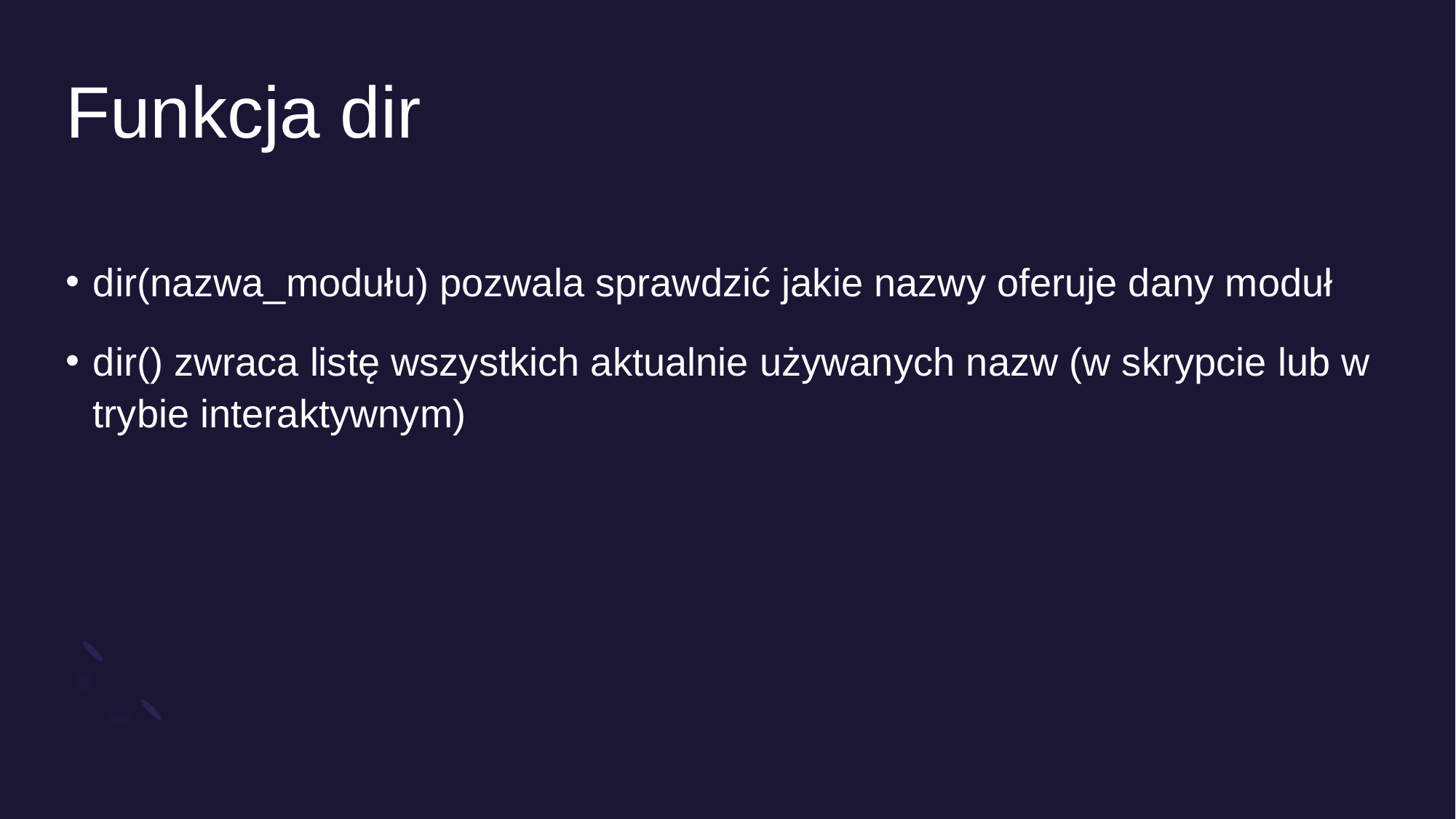

# Funkcja dir
dir(nazwa_modułu) pozwala sprawdzić jakie nazwy oferuje dany moduł
dir() zwraca listę wszystkich aktualnie używanych nazw (w skrypcie lub w trybie interaktywnym)